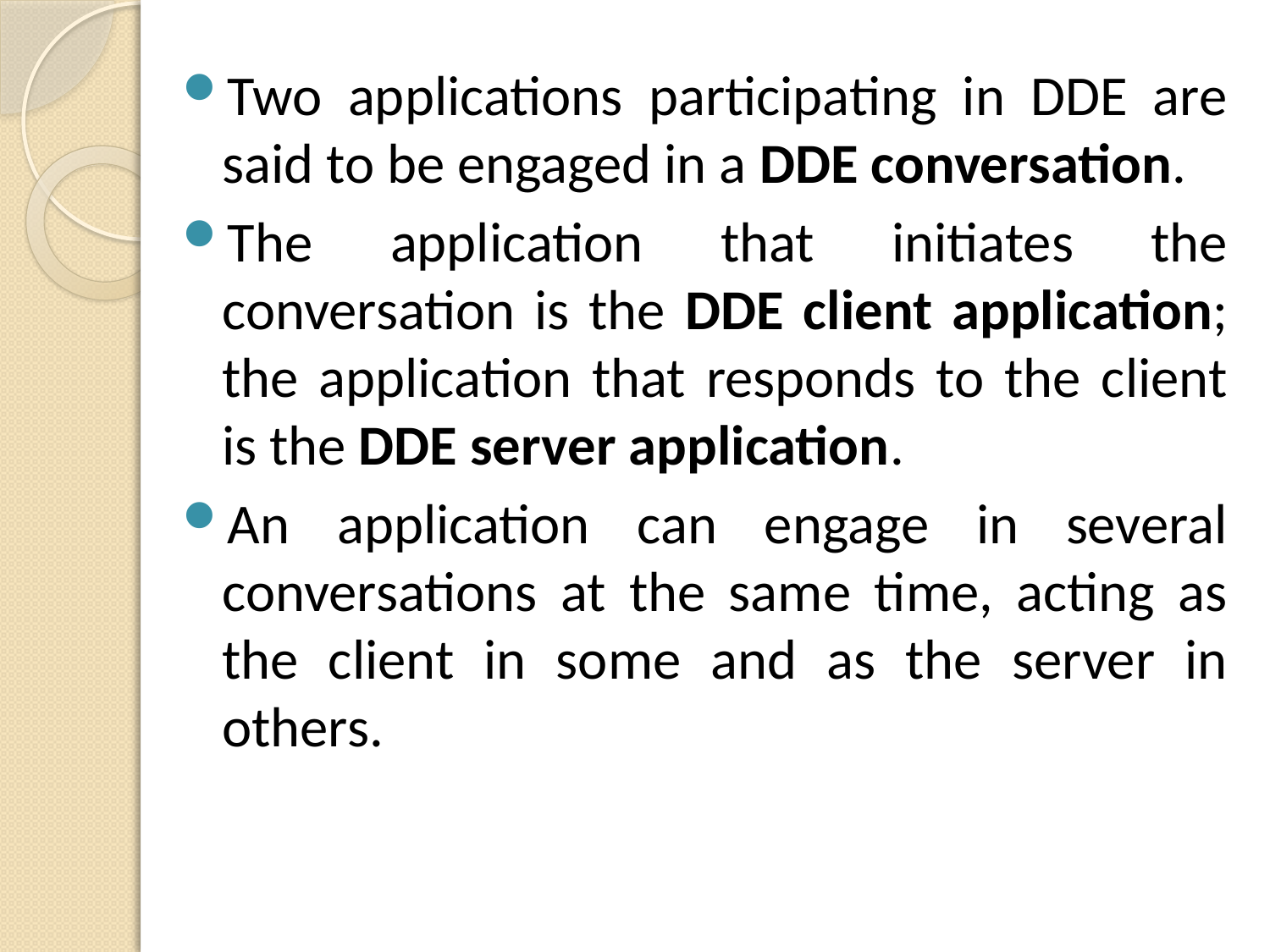

Two applications participating in DDE are said to be engaged in a DDE conversation.
The application that initiates the conversation is the DDE client application; the application that responds to the client is the DDE server application.
An application can engage in several conversations at the same time, acting as the client in some and as the server in others.